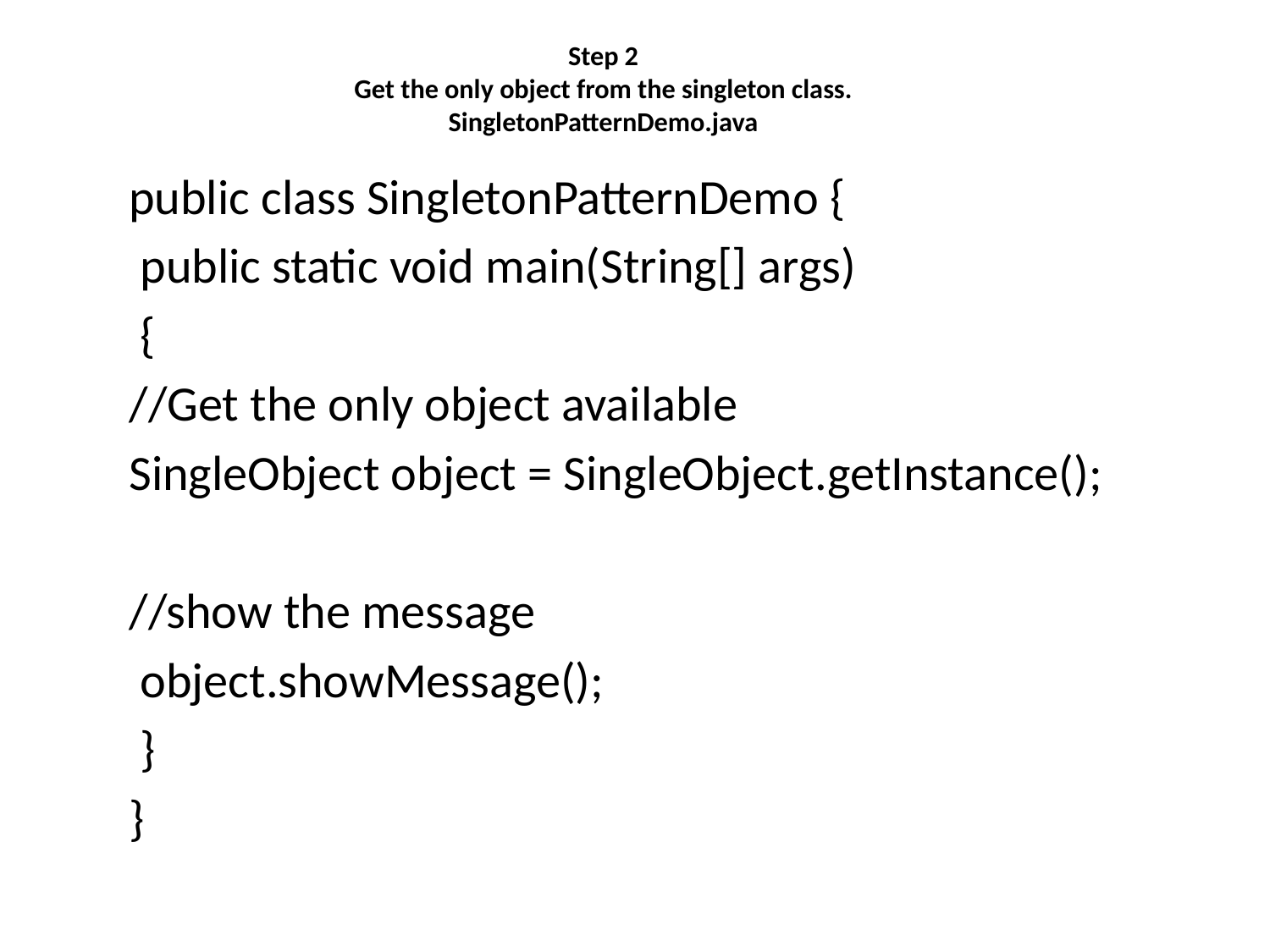

# Step 2 Get the only object from the singleton class. SingletonPatternDemo.java
public class SingletonPatternDemo {
 public static void main(String[] args)
 {
//Get the only object available
SingleObject object = SingleObject.getInstance();

//show the message
 object.showMessage();
 }
}